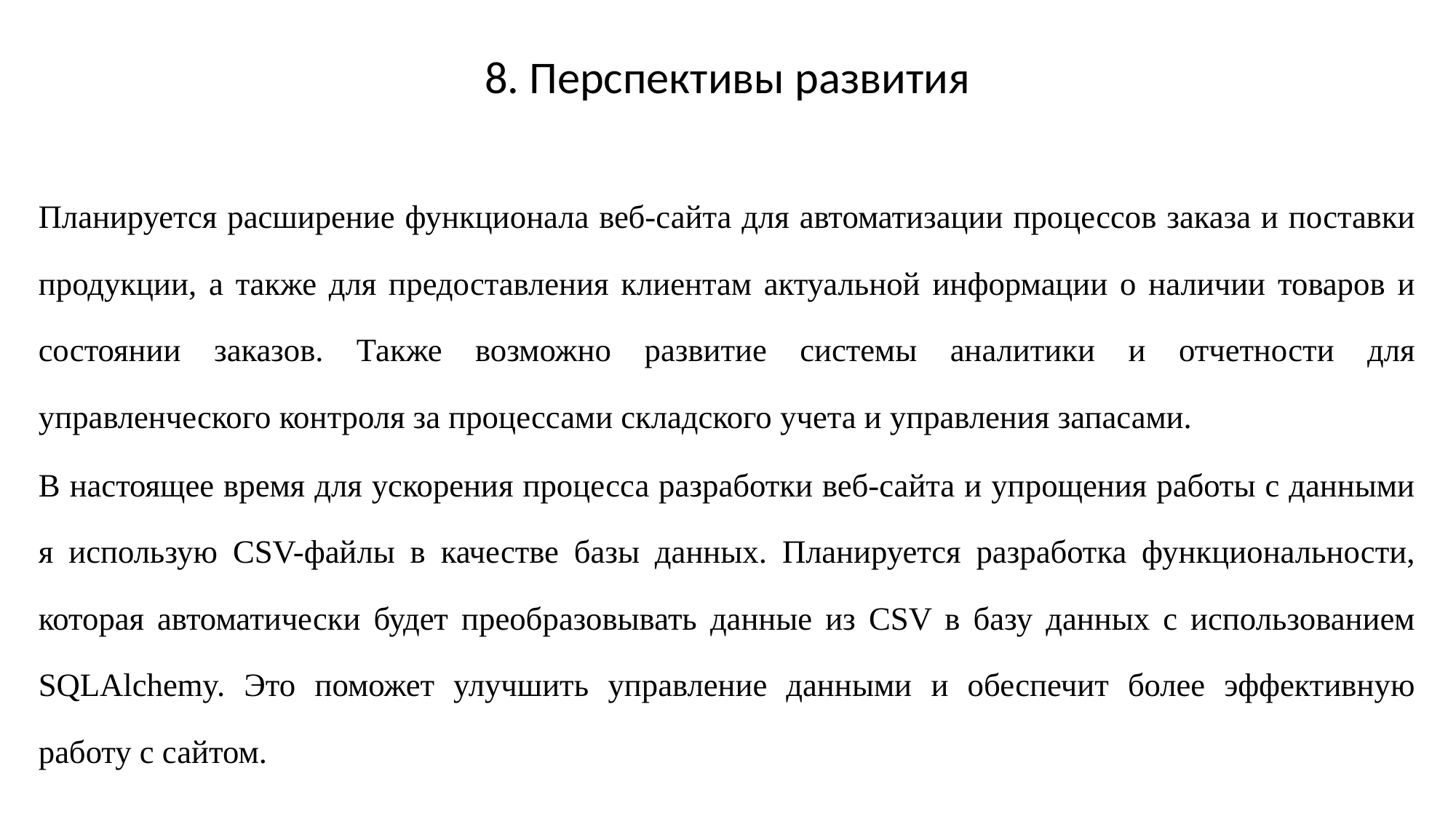

# 8. Перспективы развития
Планируется расширение функционала веб-сайта для автоматизации процессов заказа и поставки продукции, а также для предоставления клиентам актуальной информации о наличии товаров и состоянии заказов. Также возможно развитие системы аналитики и отчетности для управленческого контроля за процессами складского учета и управления запасами.
В настоящее время для ускорения процесса разработки веб-сайта и упрощения работы с данными я использую CSV-файлы в качестве базы данных. Планируется разработка функциональности, которая автоматически будет преобразовывать данные из CSV в базу данных с использованием SQLAlchemy. Это поможет улучшить управление данными и обеспечит более эффективную работу с сайтом.